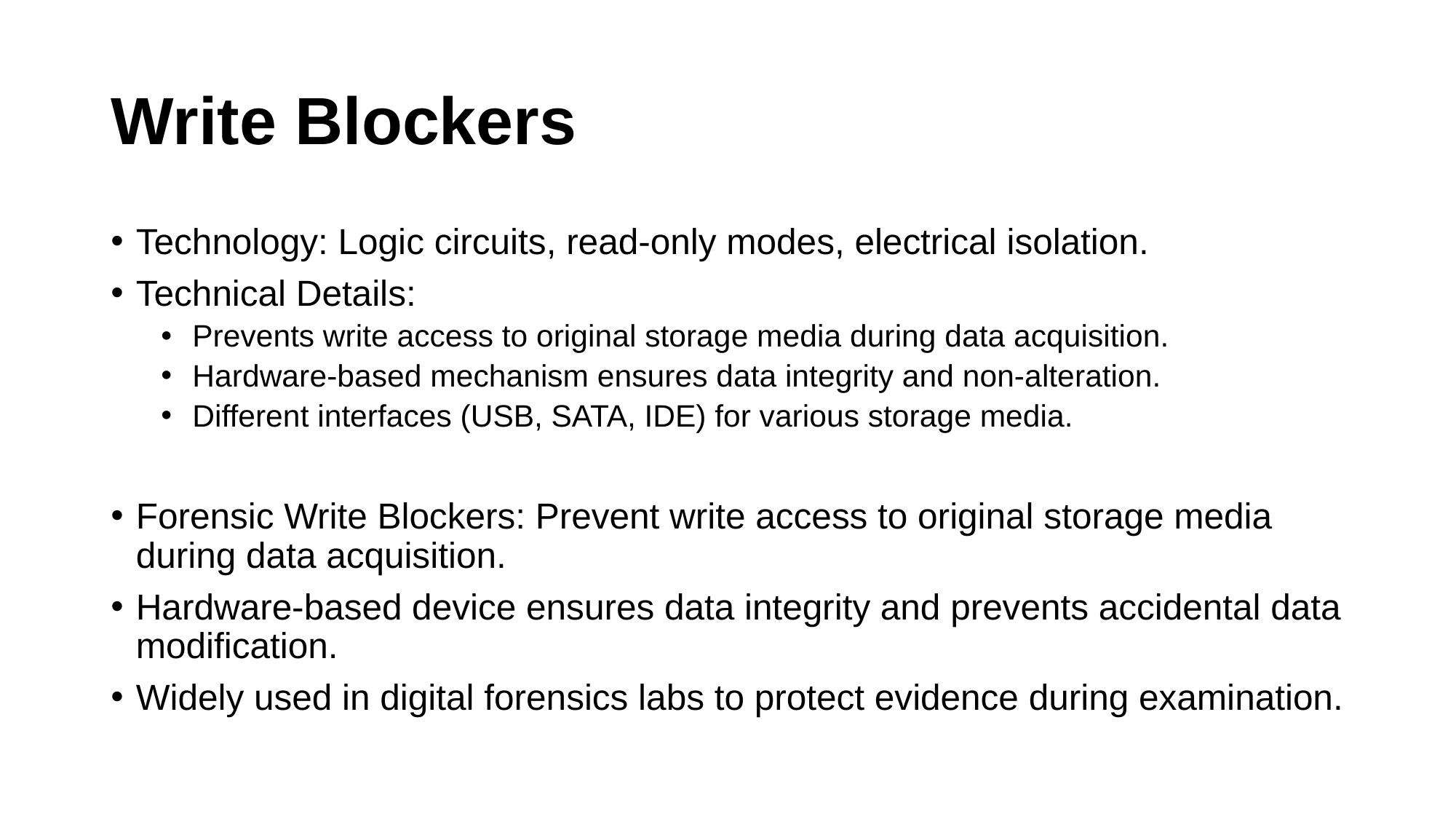

# Write Blockers
Technology: Logic circuits, read-only modes, electrical isolation.
Technical Details:
Prevents write access to original storage media during data acquisition.
Hardware-based mechanism ensures data integrity and non-alteration.
Different interfaces (USB, SATA, IDE) for various storage media.

Forensic Write Blockers: Prevent write access to original storage media during data acquisition.
Hardware-based device ensures data integrity and prevents accidental data modification.
Widely used in digital forensics labs to protect evidence during examination.